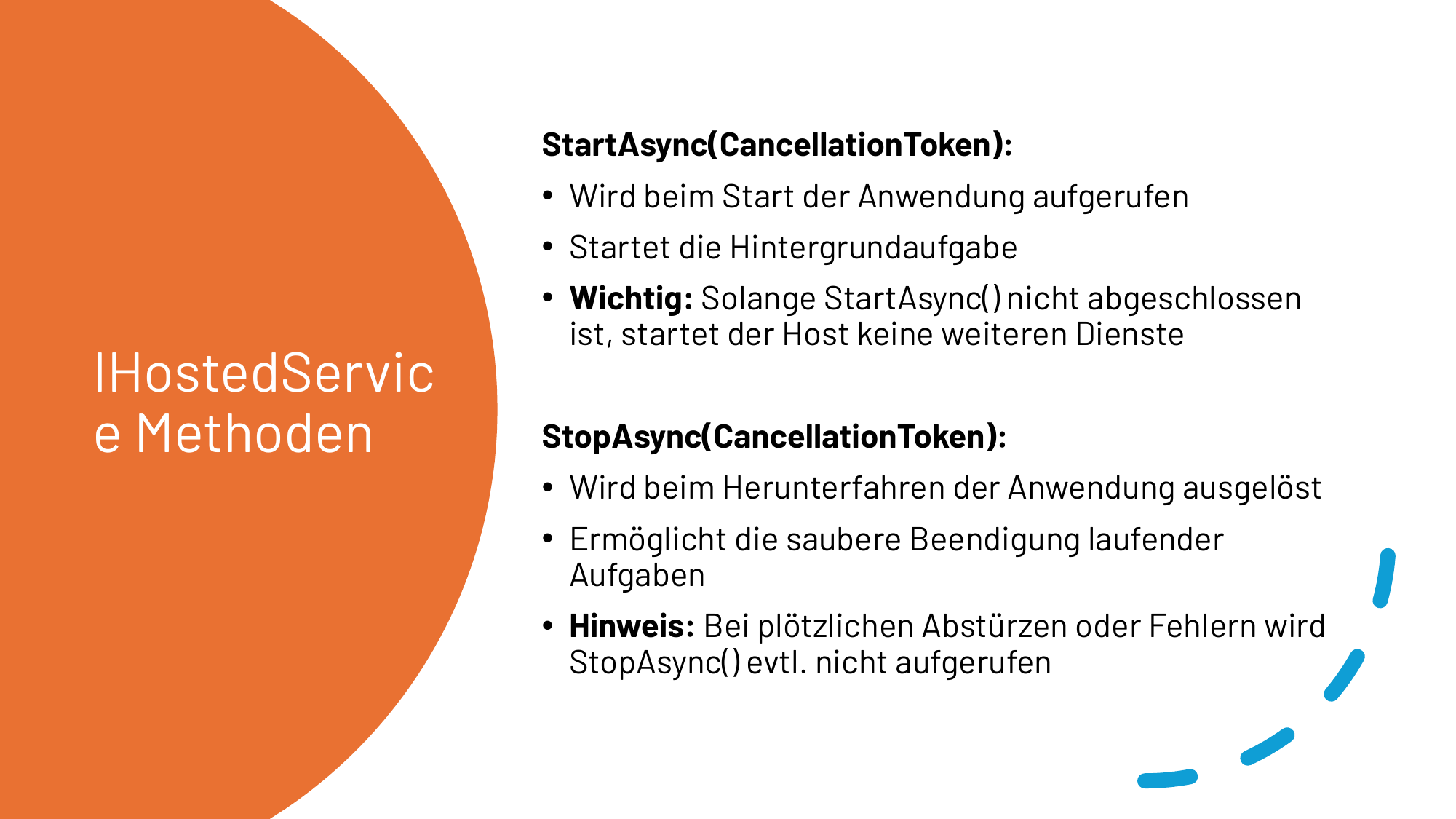

StartAsync(CancellationToken):
Wird beim Start der Anwendung aufgerufen
Startet die Hintergrundaufgabe
Wichtig: Solange StartAsync() nicht abgeschlossen ist, startet der Host keine weiteren Dienste

StopAsync(CancellationToken):
Wird beim Herunterfahren der Anwendung ausgelöst
Ermöglicht die saubere Beendigung laufender Aufgaben
Hinweis: Bei plötzlichen Abstürzen oder Fehlern wird StopAsync() evtl. nicht aufgerufen
# IHostedService Methoden